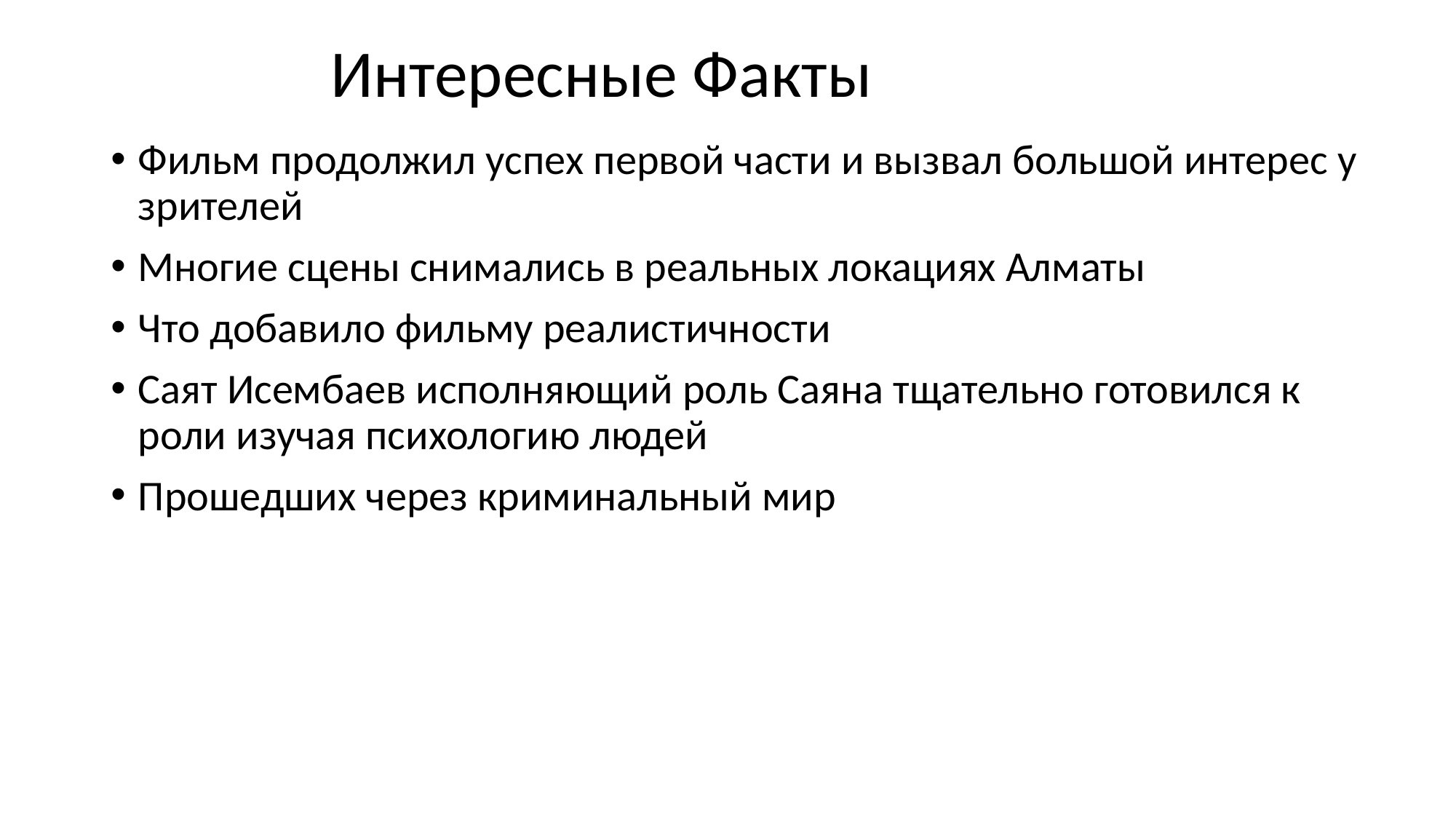

# Интересные Факты
Фильм продолжил успех первой части и вызвал большой интерес у зрителей
Многие сцены снимались в реальных локациях Алматы
Что добавило фильму реалистичности
Саят Исембаев исполняющий роль Саяна тщательно готовился к роли изучая психологию людей
Прошедших через криминальный мир